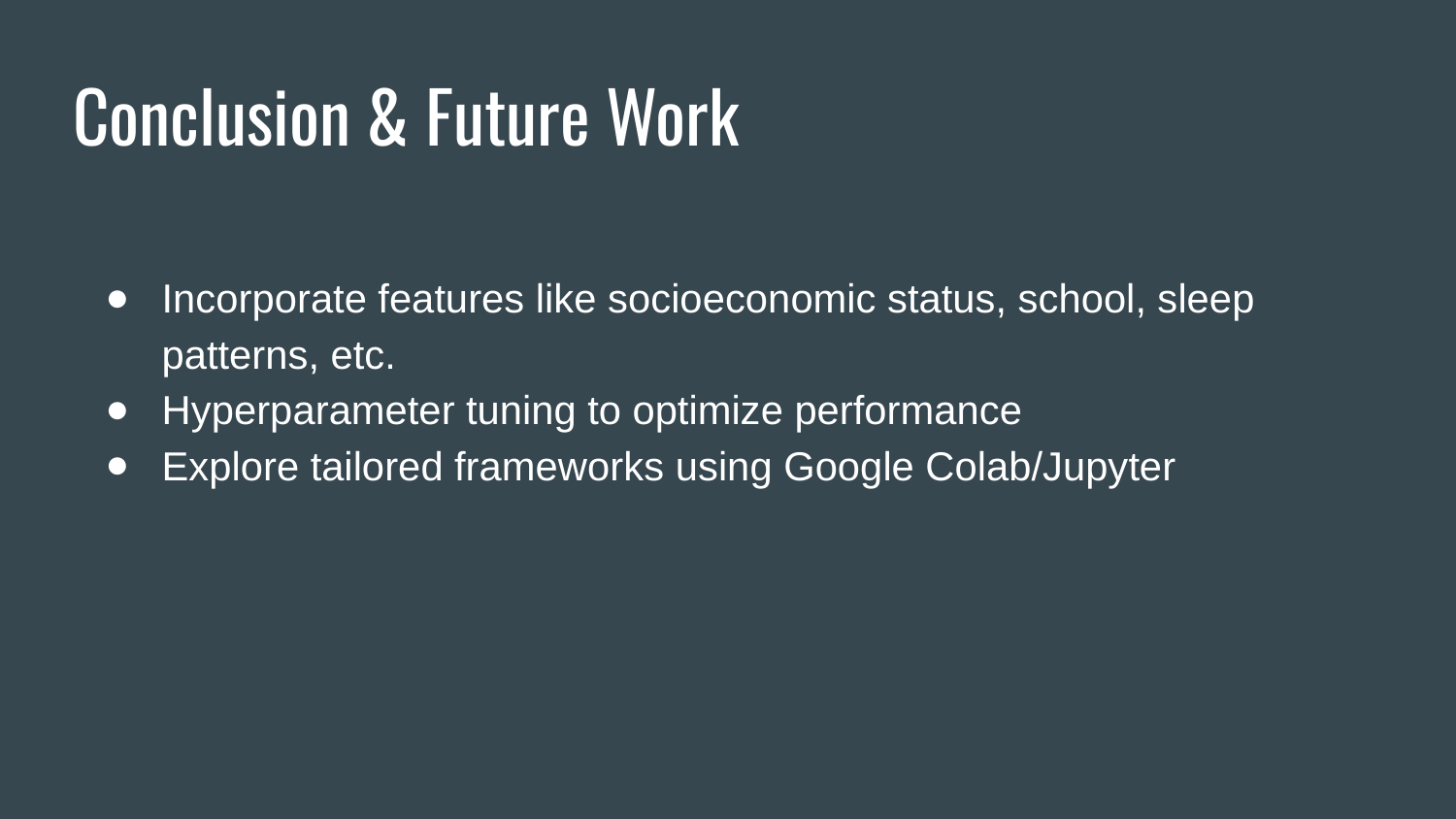

# Conclusion & Future Work
Incorporate features like socioeconomic status, school, sleep patterns, etc.
Hyperparameter tuning to optimize performance
Explore tailored frameworks using Google Colab/Jupyter